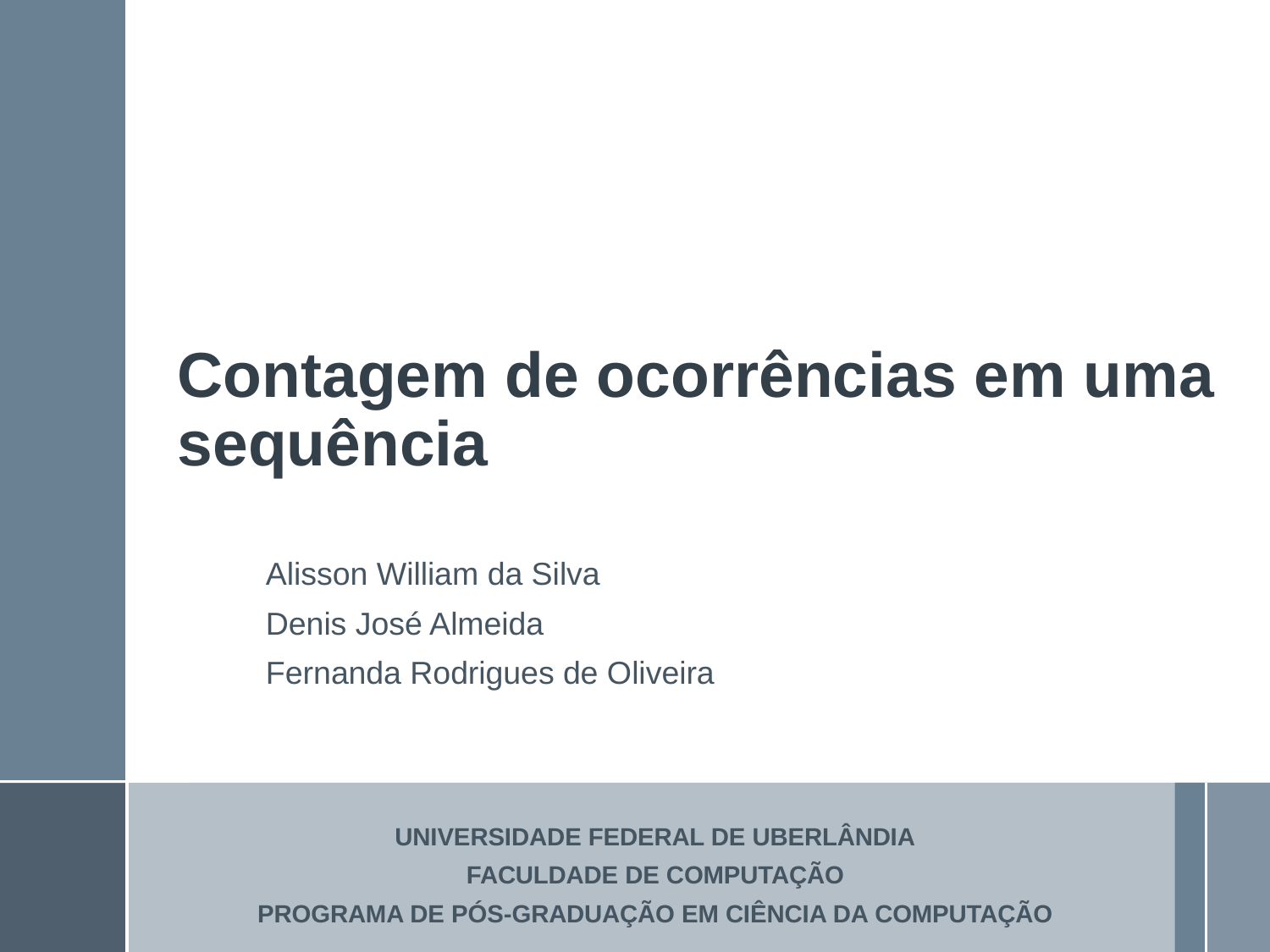

# Contagem de ocorrências em uma sequência
Alisson William da Silva
Denis José Almeida
Fernanda Rodrigues de Oliveira
UNIVERSIDADE FEDERAL DE UBERLÂNDIA
FACULDADE DE COMPUTAÇÃO
PROGRAMA DE PÓS-GRADUAÇÃO EM CIÊNCIA DA COMPUTAÇÃO